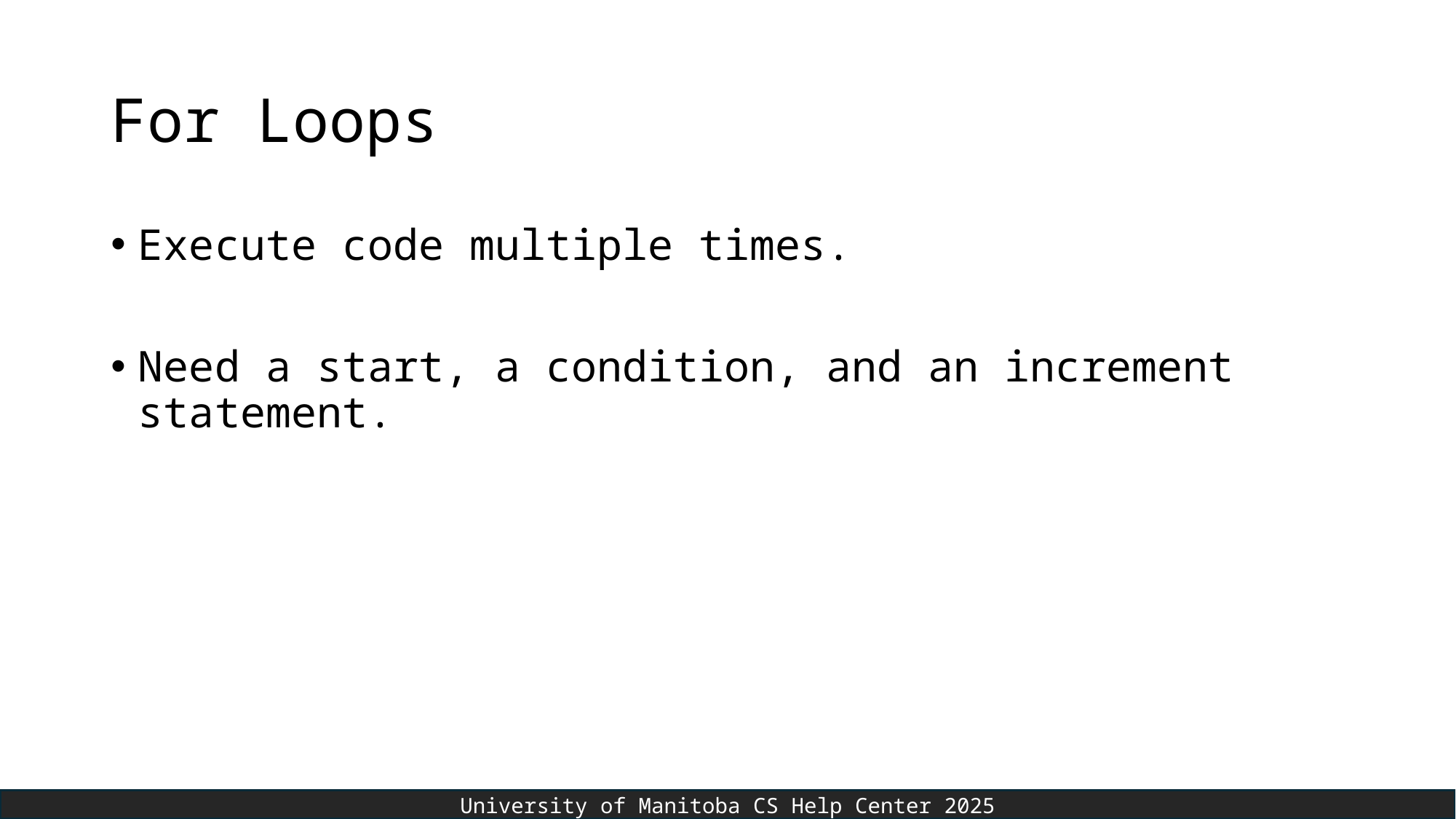

# For Loops
Execute code multiple times.

Need a start, a condition, and an increment statement.